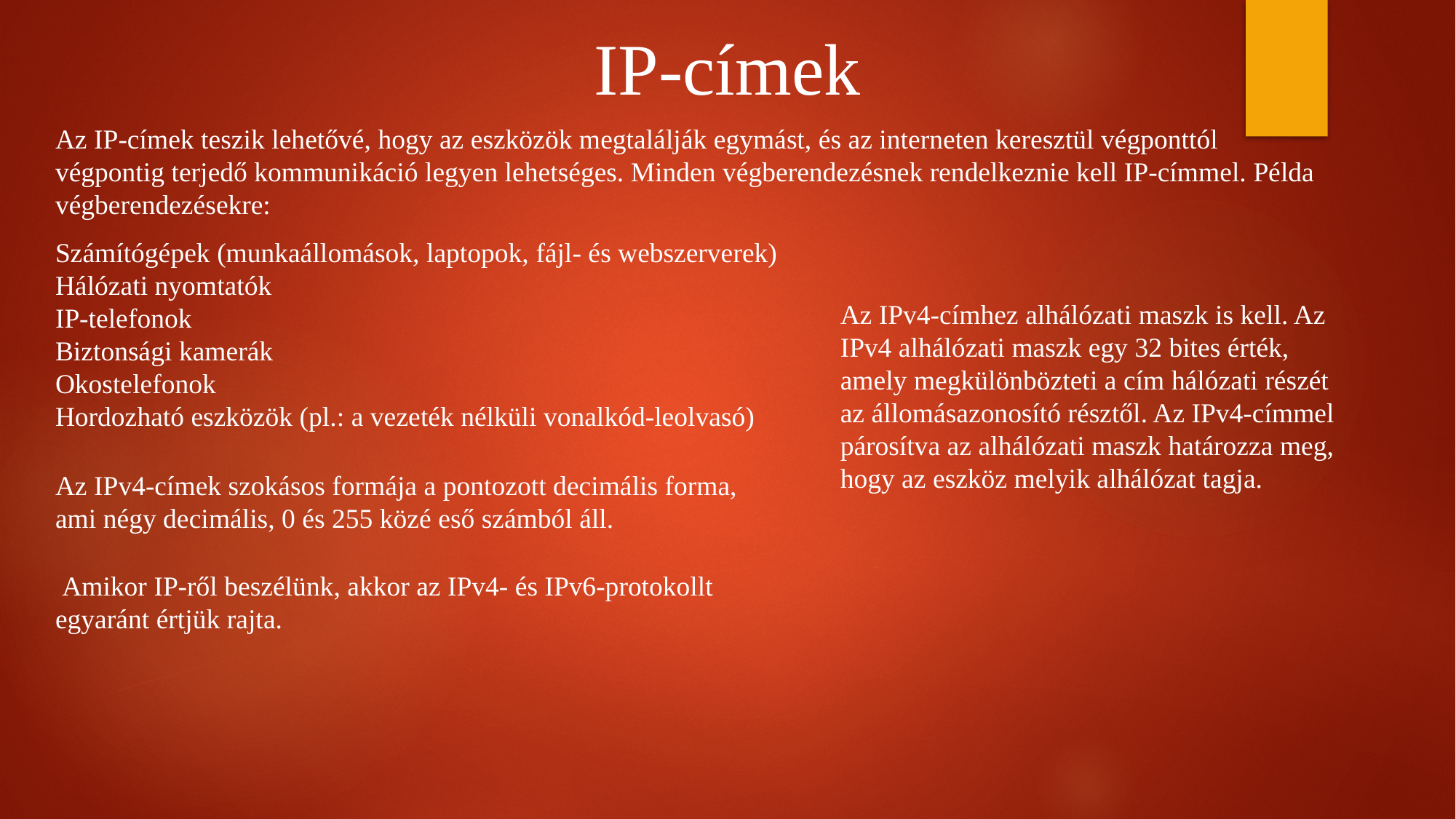

IP-címek
Az IP-címek teszik lehetővé, hogy az eszközök megtalálják egymást, és az interneten keresztül végponttól végpontig terjedő kommunikáció legyen lehetséges. Minden végberendezésnek rendelkeznie kell IP-címmel. Példa végberendezésekre:
Számítógépek (munkaállomások, laptopok, fájl- és webszerverek)
Hálózati nyomtatók
IP-telefonok
Biztonsági kamerák
Okostelefonok
Hordozható eszközök (pl.: a vezeték nélküli vonalkód-leolvasó)
Az IPv4-címhez alhálózati maszk is kell. Az IPv4 alhálózati maszk egy 32 bites érték, amely megkülönbözteti a cím hálózati részét az állomásazonosító résztől. Az IPv4-címmel párosítva az alhálózati maszk határozza meg, hogy az eszköz melyik alhálózat tagja.
Az IPv4-címek szokásos formája a pontozott decimális forma, ami négy decimális, 0 és 255 közé eső számból áll.
 Amikor IP-ről beszélünk, akkor az IPv4- és IPv6-protokollt egyaránt értjük rajta.